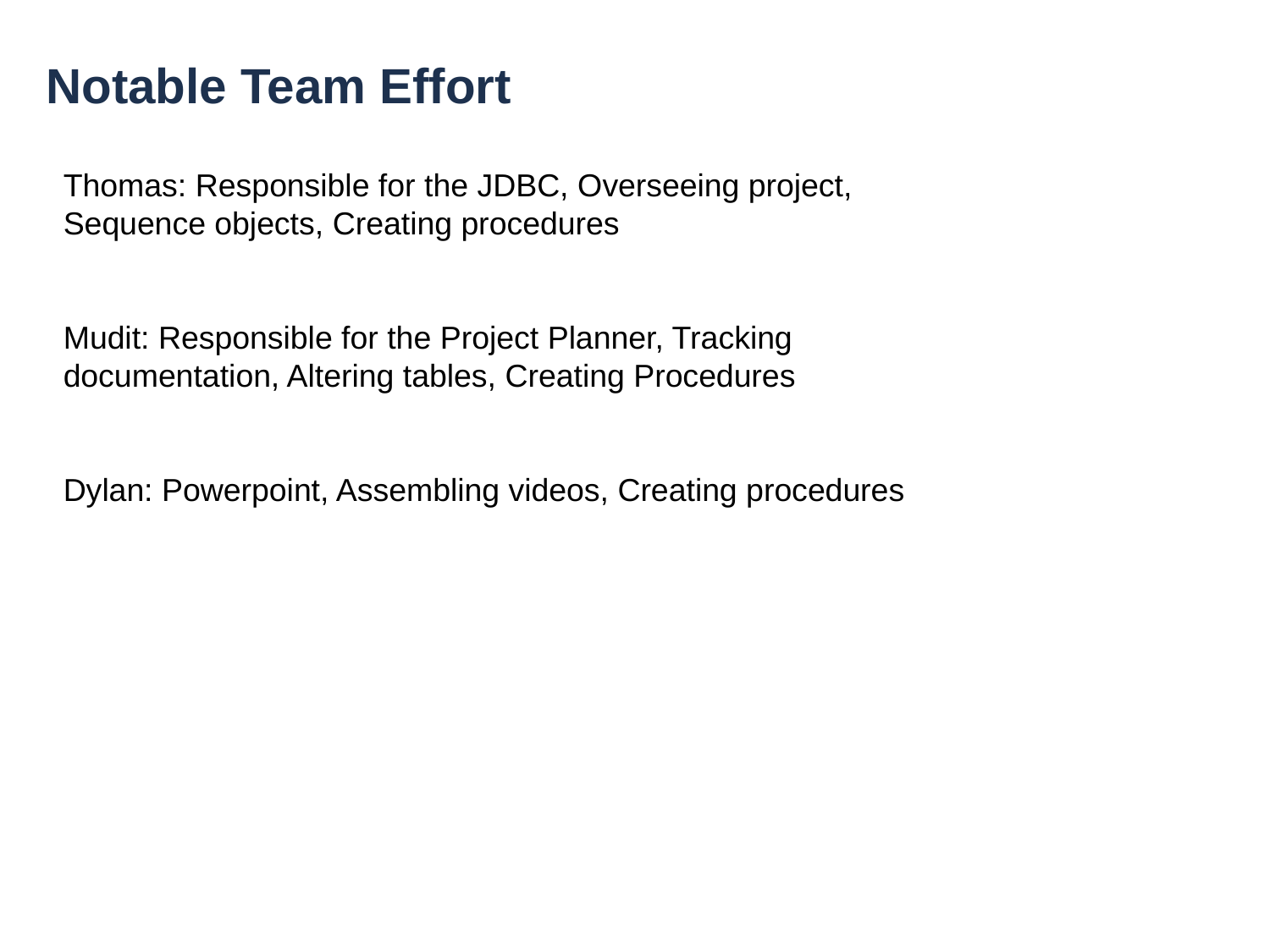

# Notable Team Effort
Thomas: Responsible for the JDBC, Overseeing project, Sequence objects, Creating procedures

Mudit: Responsible for the Project Planner, Tracking documentation, Altering tables, Creating Procedures

Dylan: Powerpoint, Assembling videos, Creating procedures